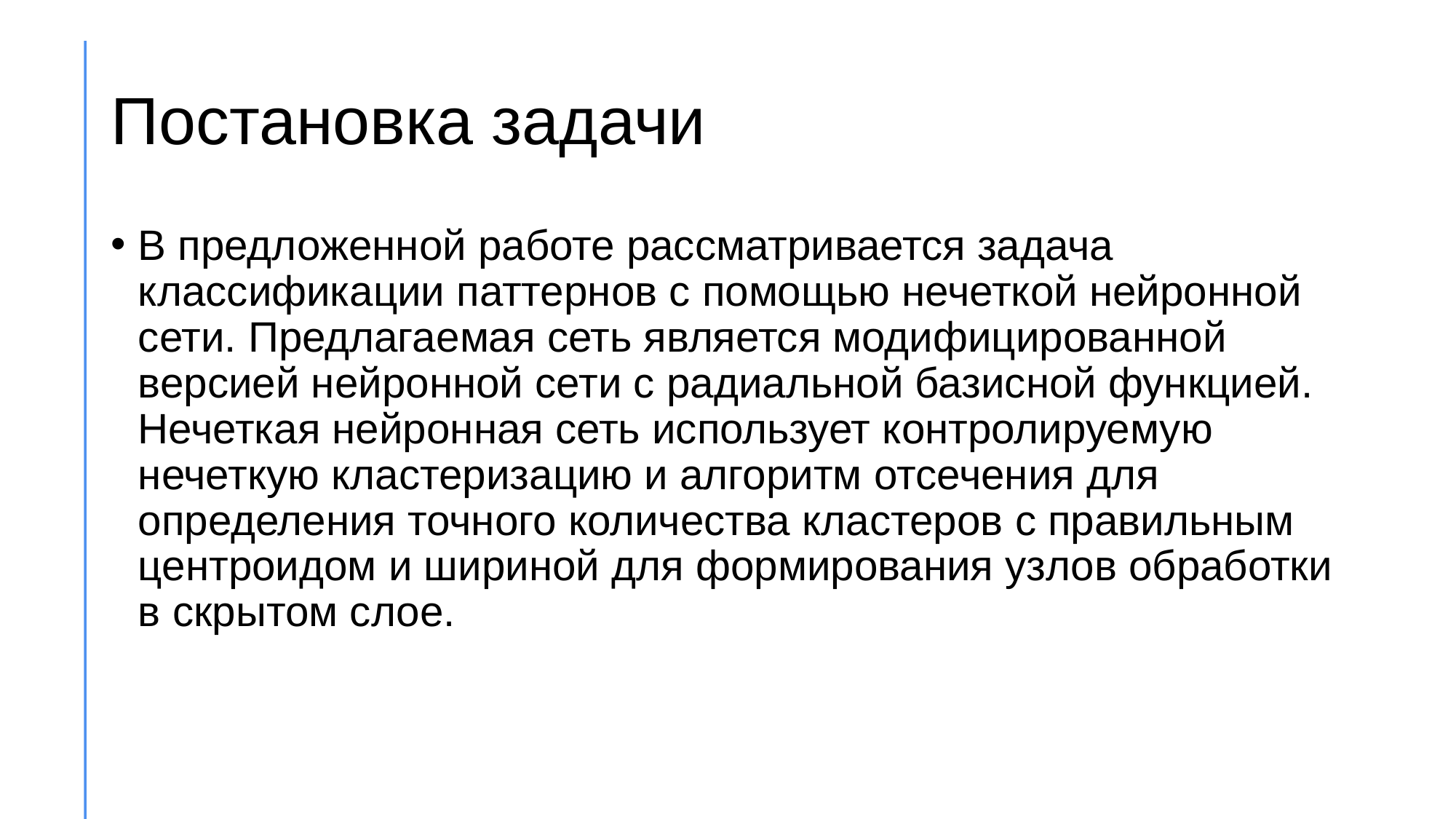

# Постановка задачи
В предложенной работе рассматривается задача классификации паттернов с помощью нечеткой нейронной сети. Предлагаемая сеть является модифицированной версией нейронной сети с радиальной базисной функцией. Нечеткая нейронная сеть использует контролируемую нечеткую кластеризацию и алгоритм отсечения для определения точного количества кластеров с правильным центроидом и шириной для формирования узлов обработки в скрытом слое.